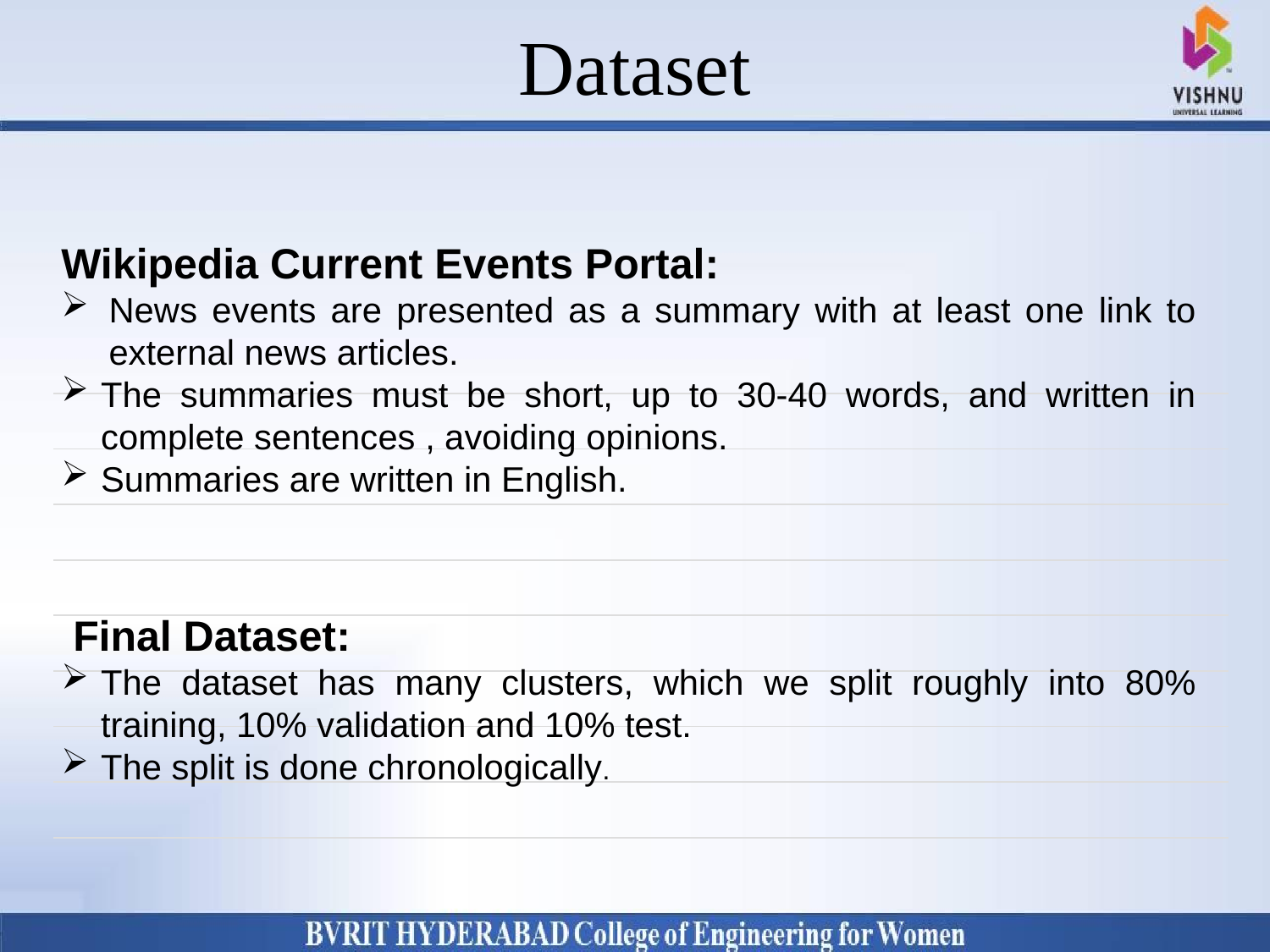

# Dataset

Why Should I Study this course?

Examples

BVRIT HYDERABAD College of Engineering for Women

Wikipedia Current Events Portal:
News events are presented as a summary with at least one link to external news articles.
The summaries must be short, up to 30-40 words, and written in complete sentences , avoiding opinions.
Summaries are written in English.

 Final Dataset:
The dataset has many clusters, which we split roughly into 80% training, 10% validation and 10% test.
The split is done chronologically.